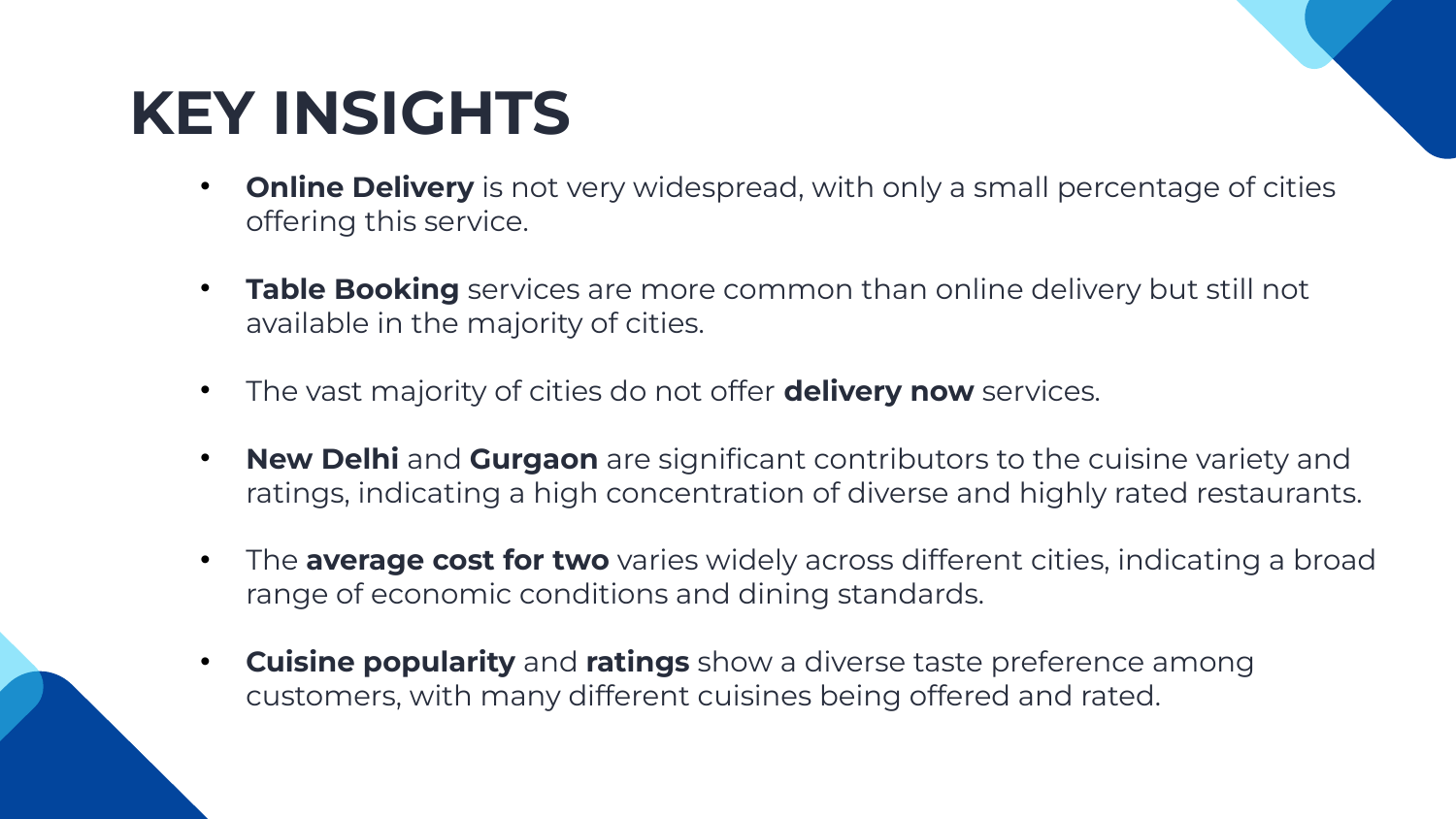

# KEY INSIGHTS
Online Delivery is not very widespread, with only a small percentage of cities offering this service.

Table Booking services are more common than online delivery but still not available in the majority of cities.

The vast majority of cities do not offer delivery now services.

New Delhi and Gurgaon are significant contributors to the cuisine variety and ratings, indicating a high concentration of diverse and highly rated restaurants.

The average cost for two varies widely across different cities, indicating a broad range of economic conditions and dining standards.

Cuisine popularity and ratings show a diverse taste preference among customers, with many different cuisines being offered and rated.